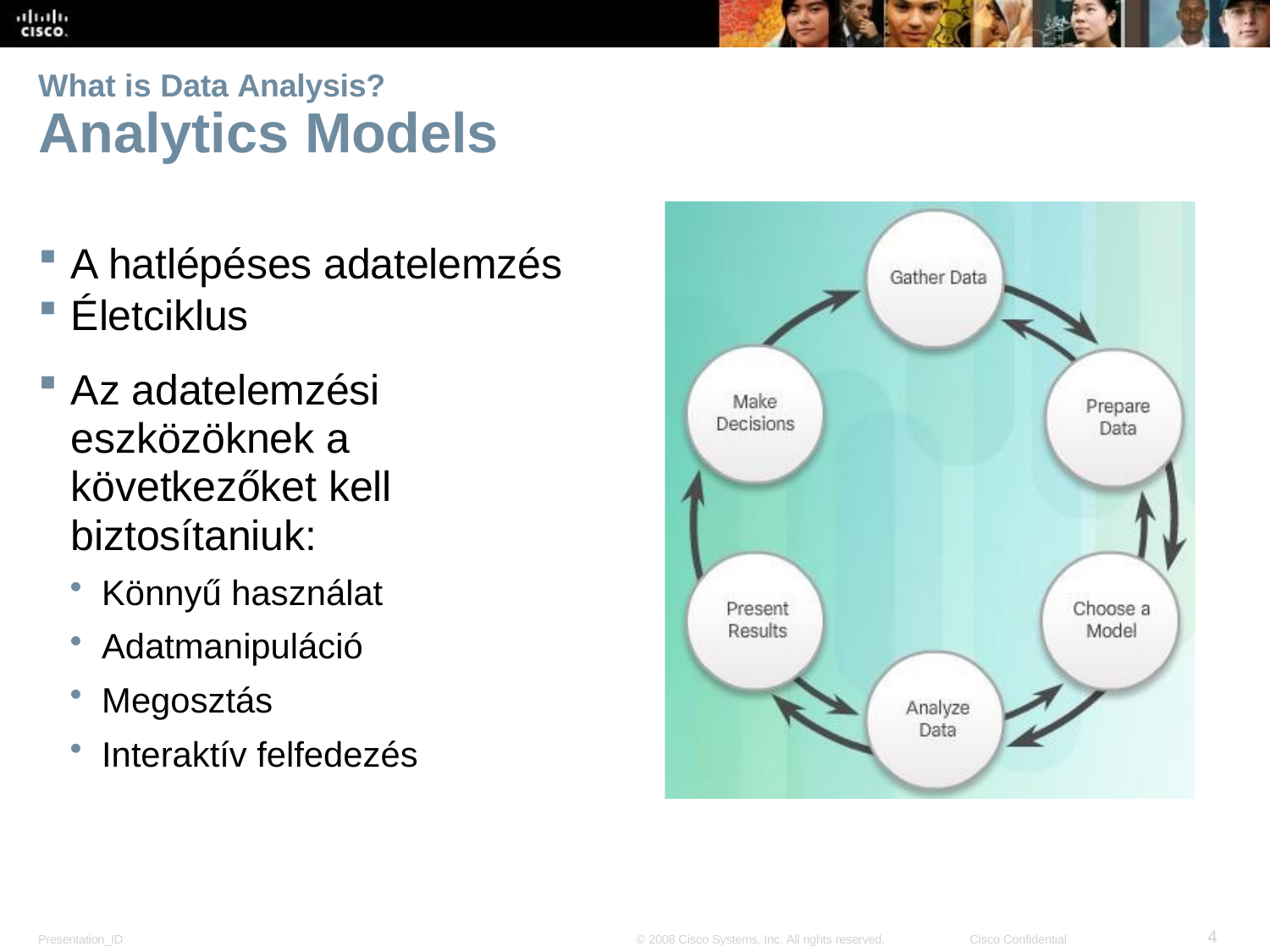

What is Data Analysis?
# Analytics Models

A hatlépéses adatelemzés
Életciklus
Az adatelemzési eszközöknek a következőket kell biztosítaniuk:
Könnyű használat
Adatmanipuláció
Megosztás
Interaktív felfedezés
4
Presentation_ID
© 2008 Cisco Systems, Inc. All rights reserved.
Cisco Confidential